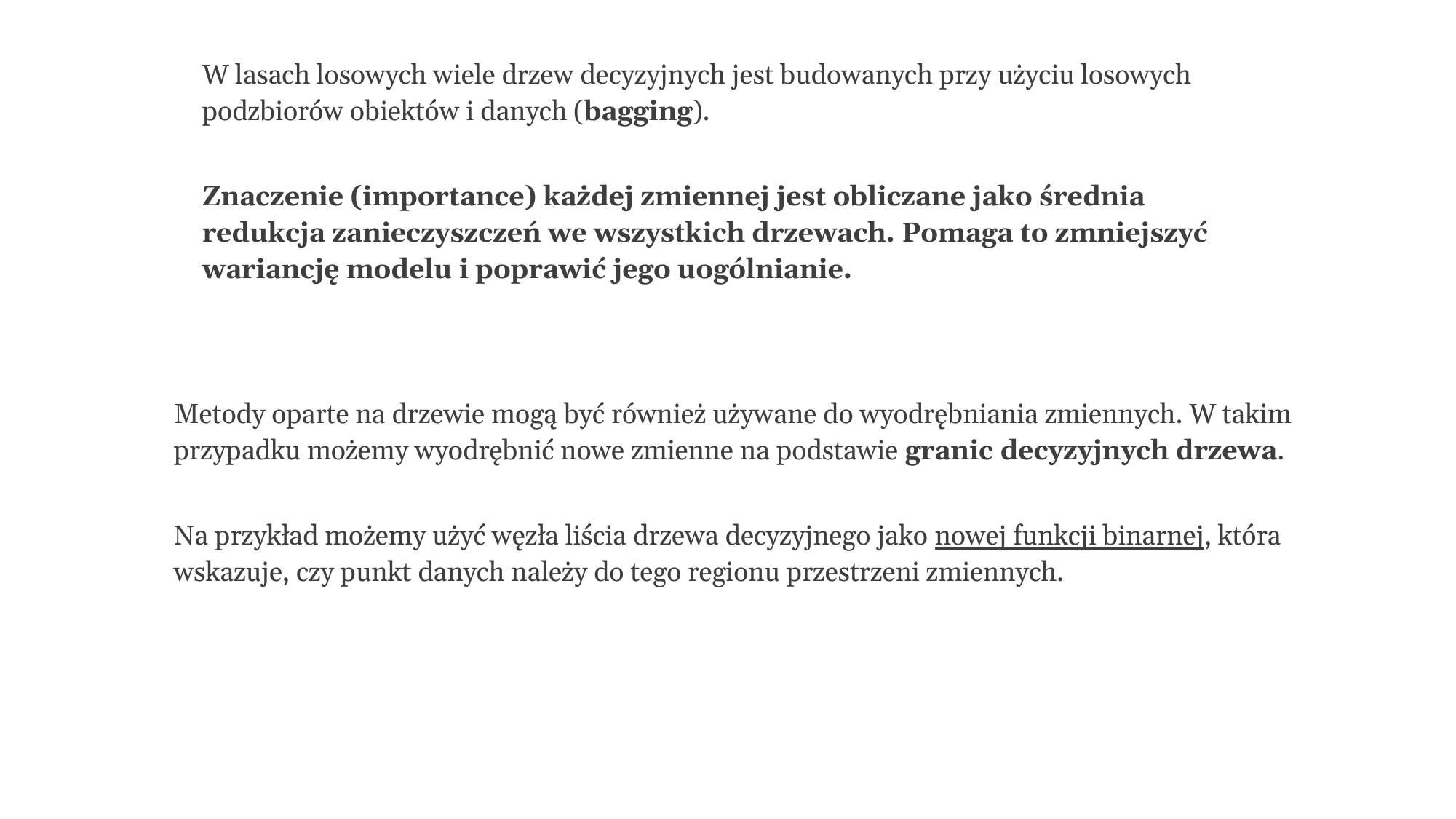

W lasach losowych wiele drzew decyzyjnych jest budowanych przy użyciu losowych podzbiorów obiektów i danych (bagging).
Znaczenie (importance) każdej zmiennej jest obliczane jako średnia redukcja zanieczyszczeń we wszystkich drzewach. Pomaga to zmniejszyć wariancję modelu i poprawić jego uogólnianie.

Metody oparte na drzewie mogą być również używane do wyodrębniania zmiennych. W takim przypadku możemy wyodrębnić nowe zmienne na podstawie granic decyzyjnych drzewa.
Na przykład możemy użyć węzła liścia drzewa decyzyjnego jako nowej funkcji binarnej, która wskazuje, czy punkt danych należy do tego regionu przestrzeni zmiennych.